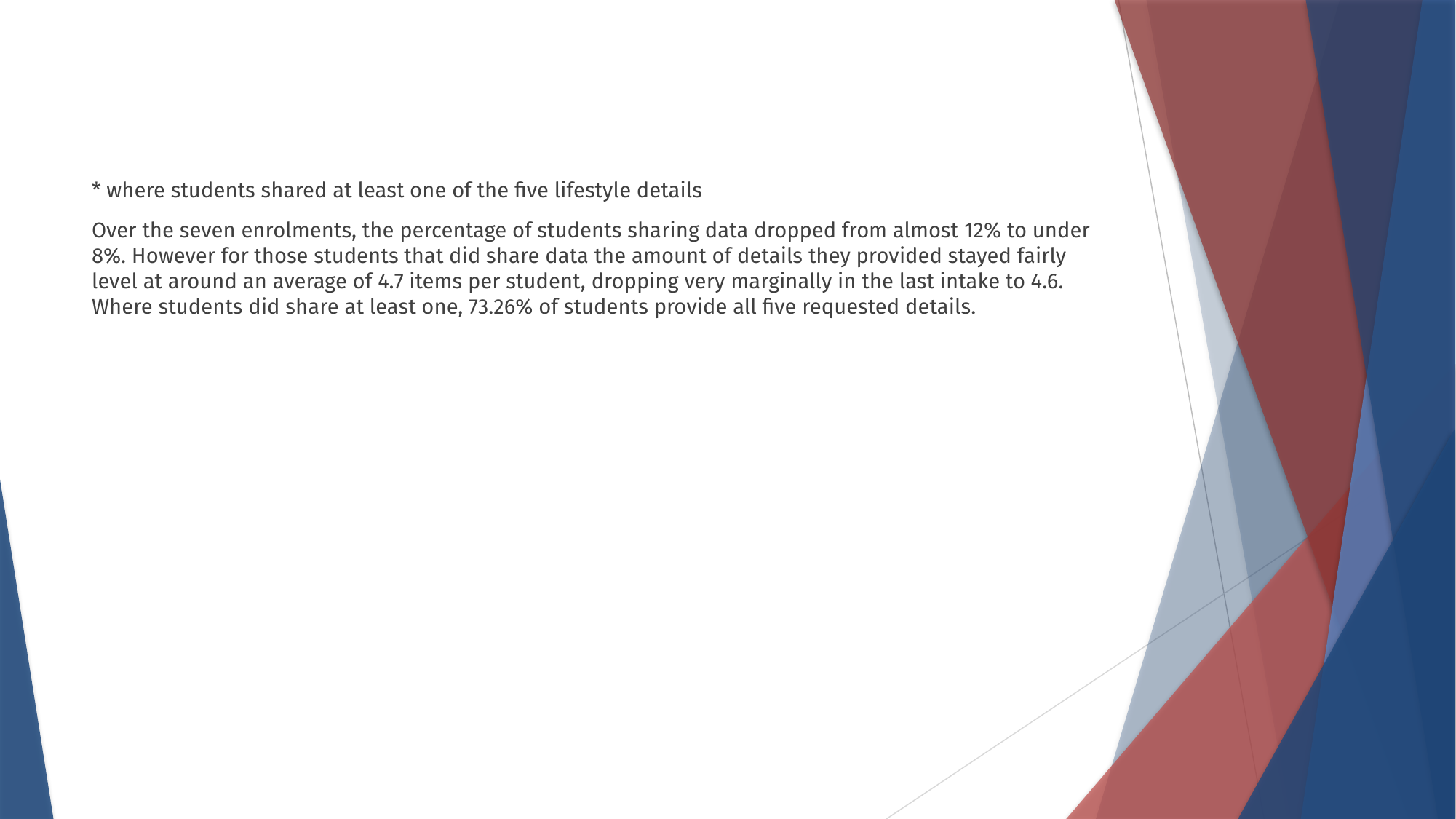

* where students shared at least one of the five lifestyle details
Over the seven enrolments, the percentage of students sharing data dropped from almost 12% to under 8%. However for those students that did share data the amount of details they provided stayed fairly level at around an average of 4.7 items per student, dropping very marginally in the last intake to 4.6. Where students did share at least one, 73.26% of students provide all five requested details.